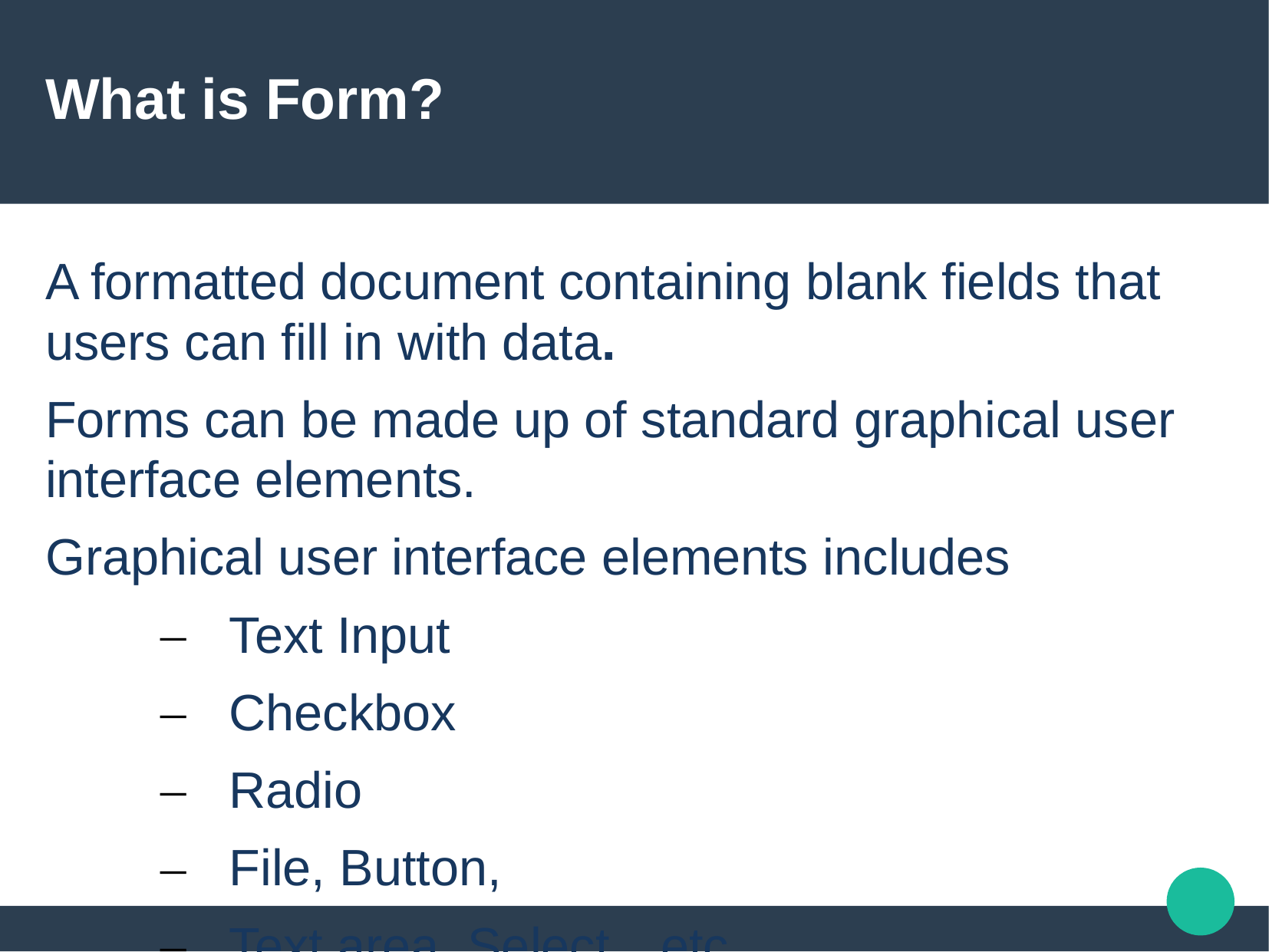

# What is Form?
A formatted document containing blank fields that users can fill in with data.
Forms can be made up of standard graphical user interface elements.
Graphical user interface elements includes
Text Input
Checkbox
Radio
File, Button,
Text area, Select…etc